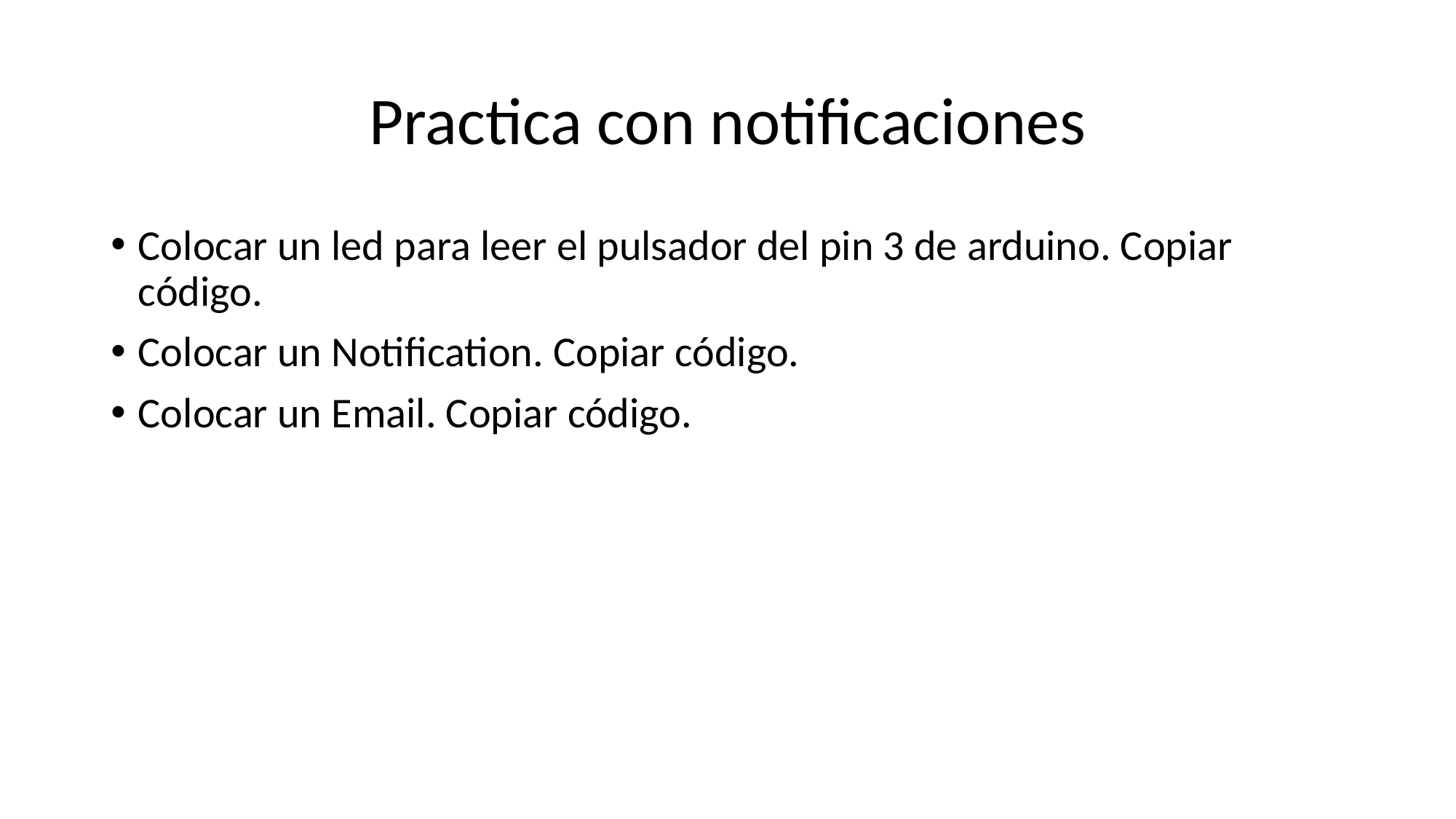

# Practica con notificaciones
Colocar un led para leer el pulsador del pin 3 de arduino. Copiar código.
Colocar un Notification. Copiar código.
Colocar un Email. Copiar código.